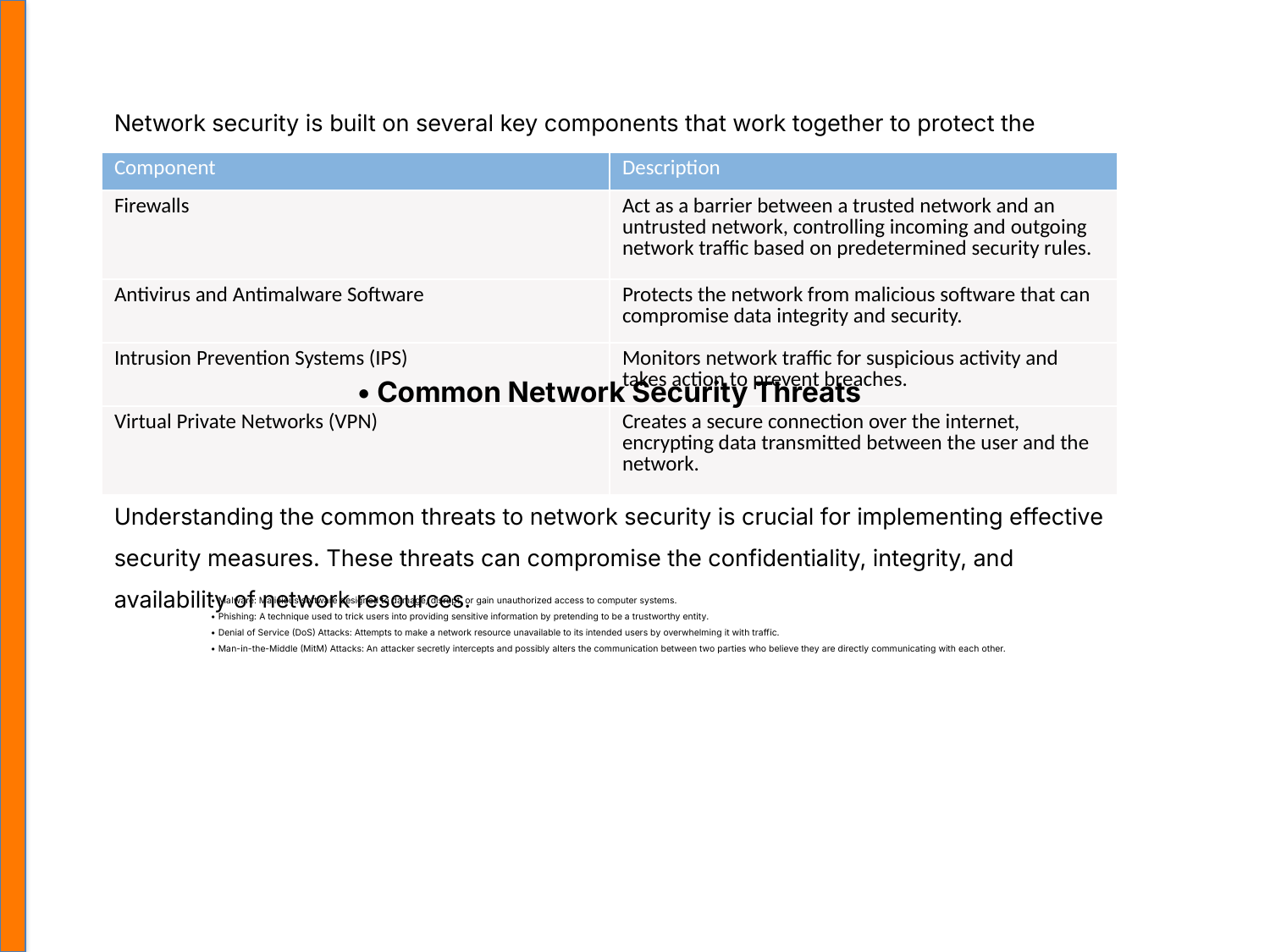

Network security is built on several key components that work together to protect the network. These components include both physical and software-based security measures.
| Component | Description |
| --- | --- |
| Firewalls | Act as a barrier between a trusted network and an untrusted network, controlling incoming and outgoing network traffic based on predetermined security rules. |
| Antivirus and Antimalware Software | Protects the network from malicious software that can compromise data integrity and security. |
| Intrusion Prevention Systems (IPS) | Monitors network traffic for suspicious activity and takes action to prevent breaches. |
| Virtual Private Networks (VPN) | Creates a secure connection over the internet, encrypting data transmitted between the user and the network. |
• Common Network Security Threats

Understanding the common threats to network security is crucial for implementing effective security measures. These threats can compromise the confidentiality, integrity, and availability of network resources.

• Malware: Malicious software designed to damage, disrupt, or gain unauthorized access to computer systems.
• Phishing: A technique used to trick users into providing sensitive information by pretending to be a trustworthy entity.
• Denial of Service (DoS) Attacks: Attempts to make a network resource unavailable to its intended users by overwhelming it with traffic.
• Man-in-the-Middle (MitM) Attacks: An attacker secretly intercepts and possibly alters the communication between two parties who believe they are directly communicating with each other.